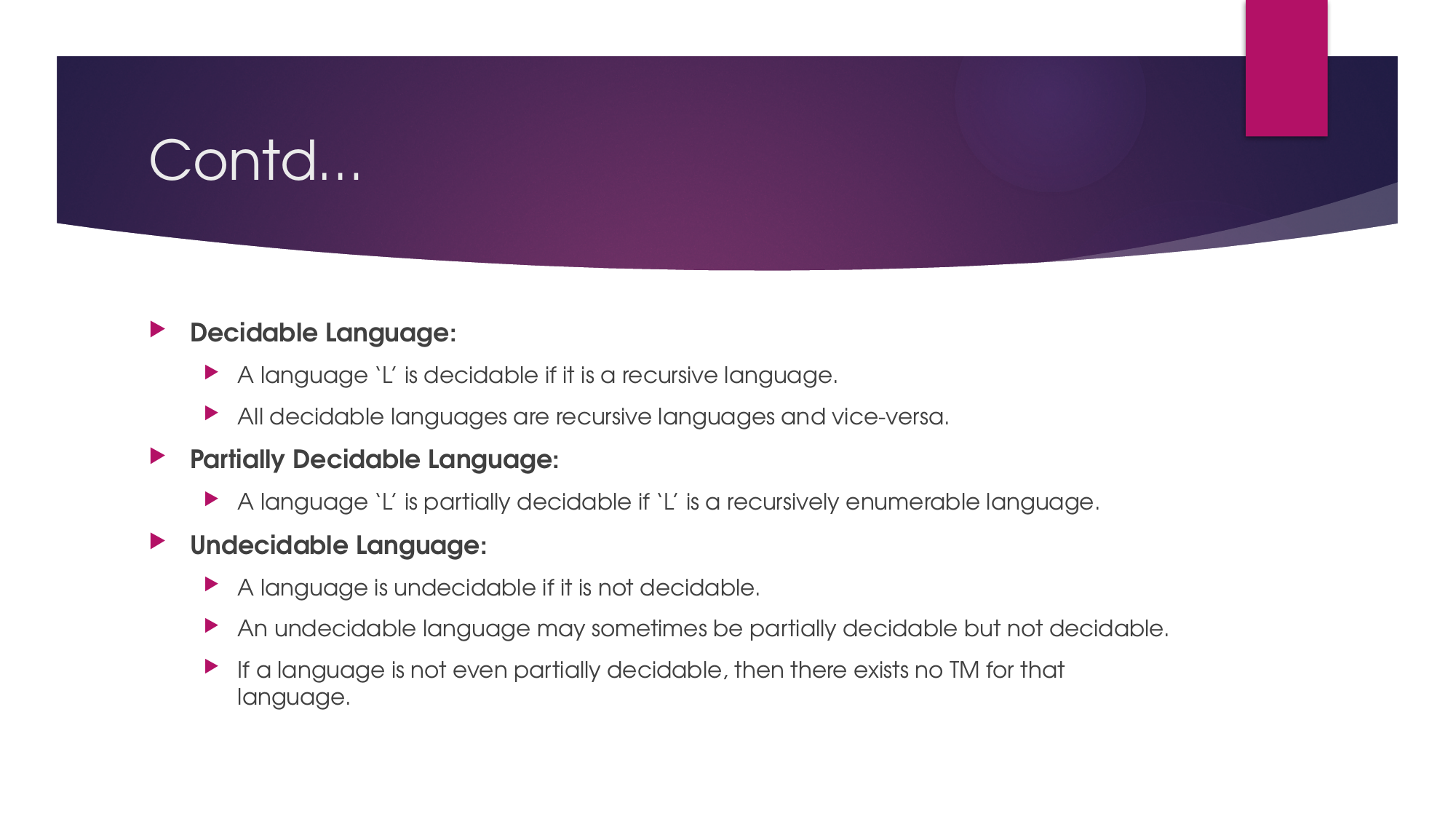

# Contd…
Decidable Language:
A language ‘L’ is decidable if it is a recursive language.
All decidable languages are recursive languages and vice-versa.
Partially Decidable Language:
A language ‘L’ is partially decidable if ‘L’ is a recursively enumerable language.
Undecidable Language:
A language is undecidable if it is not decidable.
An undecidable language may sometimes be partially decidable but not decidable.
If a language is not even partially decidable, then there exists no TM for that language.